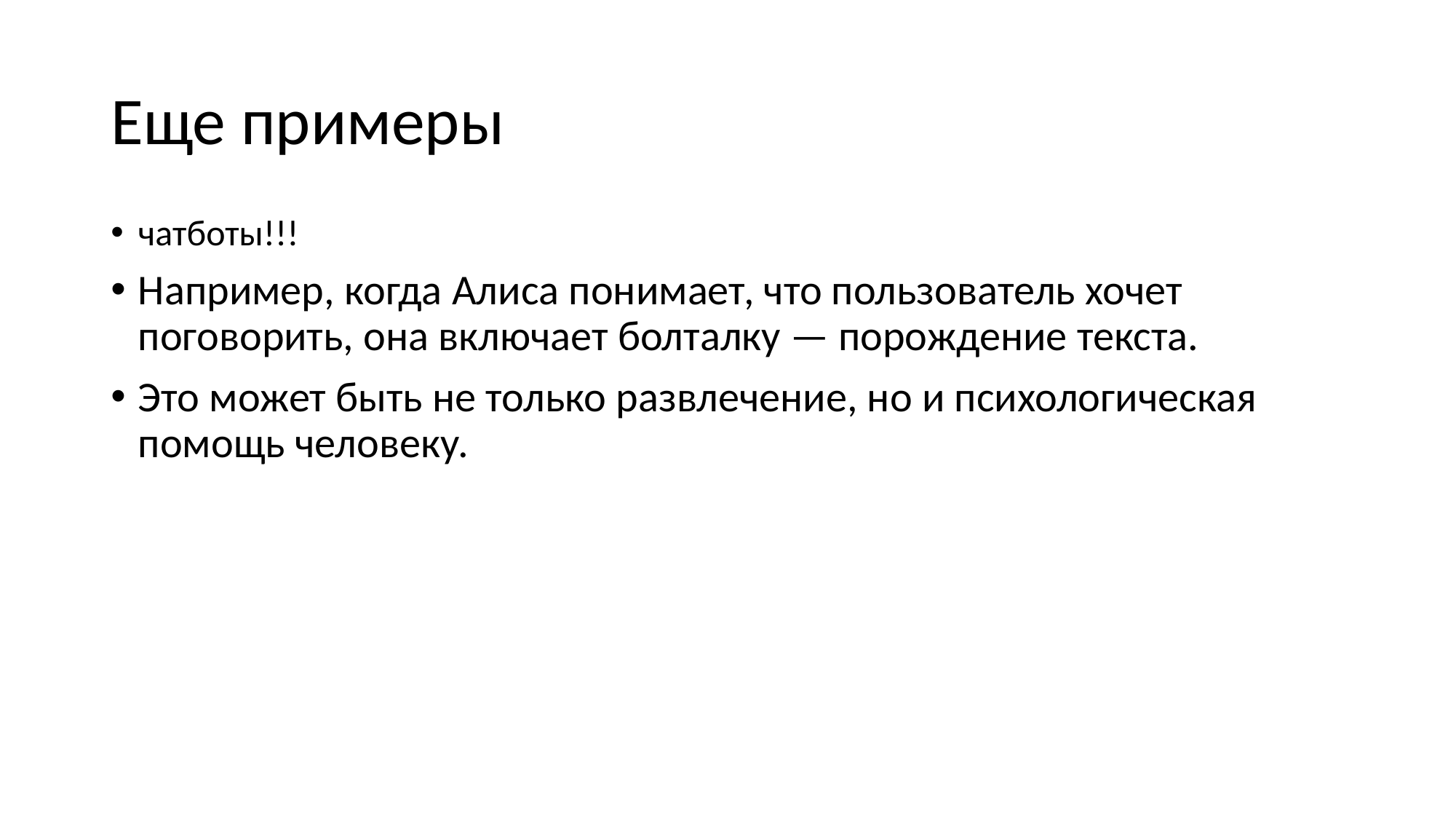

# Еще примеры
чатботы!!!
Например, когда Алиса понимает, что пользователь хочет поговорить, она включает болталку — порождение текста.
Это может быть не только развлечение, но и психологическая помощь человеку.